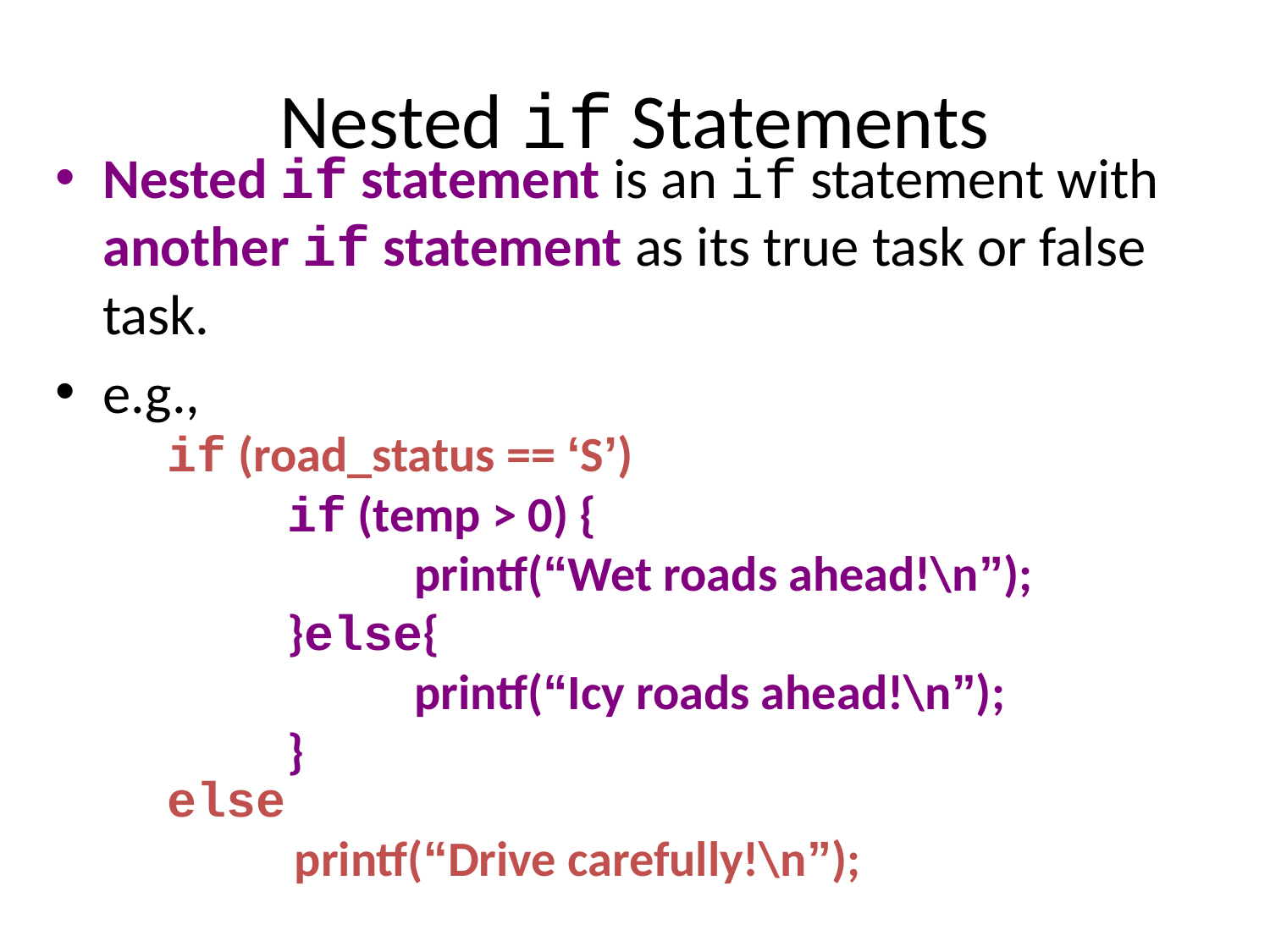

# Nested if Statements
Nested if statement is an if statement with another if statement as its true task or false task.
e.g.,

if (road_status == ‘S’)

else
	printf(“Drive carefully!\n”);
if (temp > 0) {
	printf(“Wet roads ahead!\n”);
}else{
	printf(“Icy roads ahead!\n”);
}